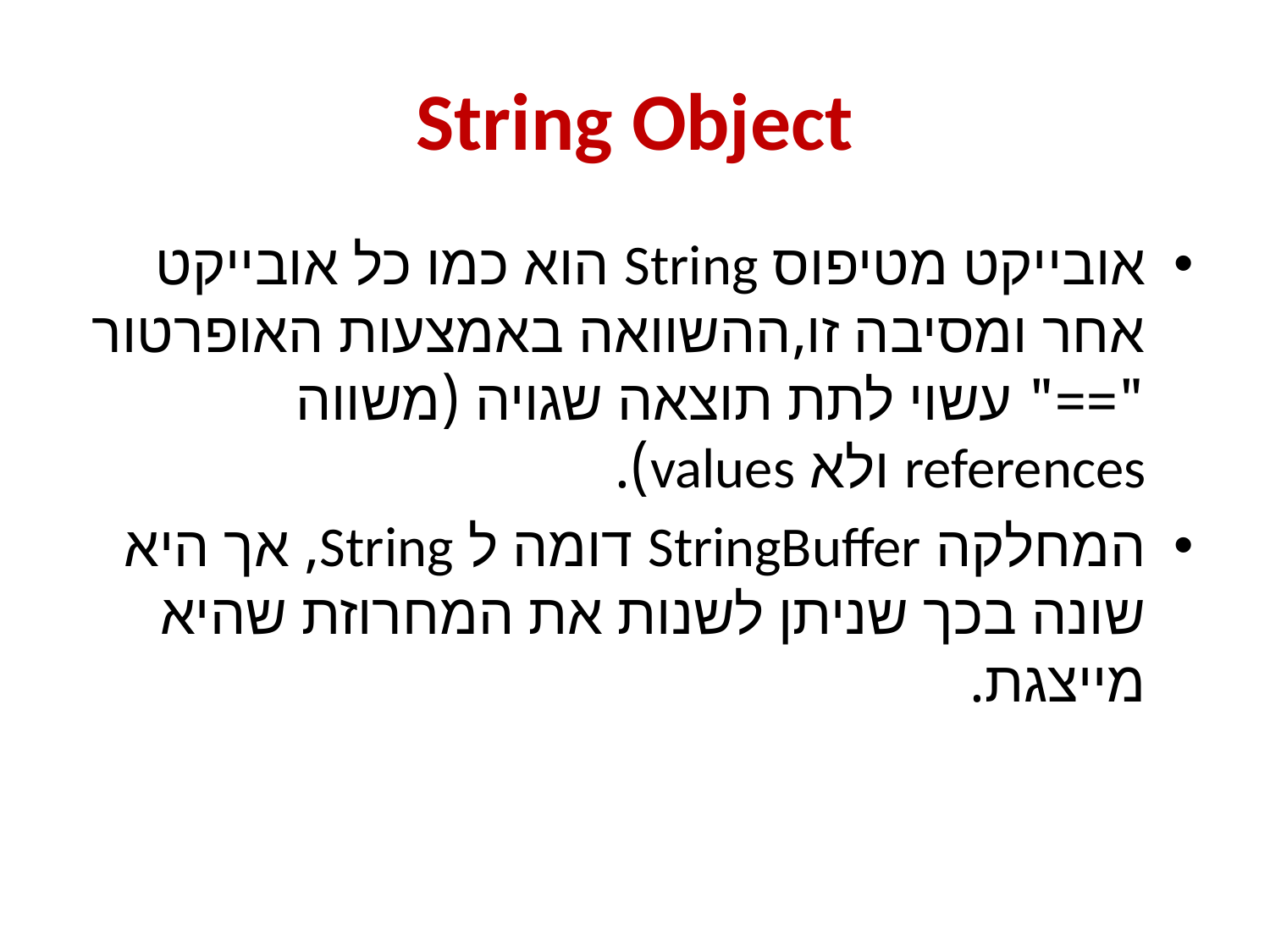

# String Object
אובייקט מטיפוס String הוא כמו כל אובייקט אחר ומסיבה זו,ההשוואה באמצעות האופרטור "==" עשוי לתת תוצאה שגויה (משווה references ולא values).
המחלקה StringBuffer דומה ל String, אך היא שונה בכך שניתן לשנות את המחרוזת שהיא מייצגת.